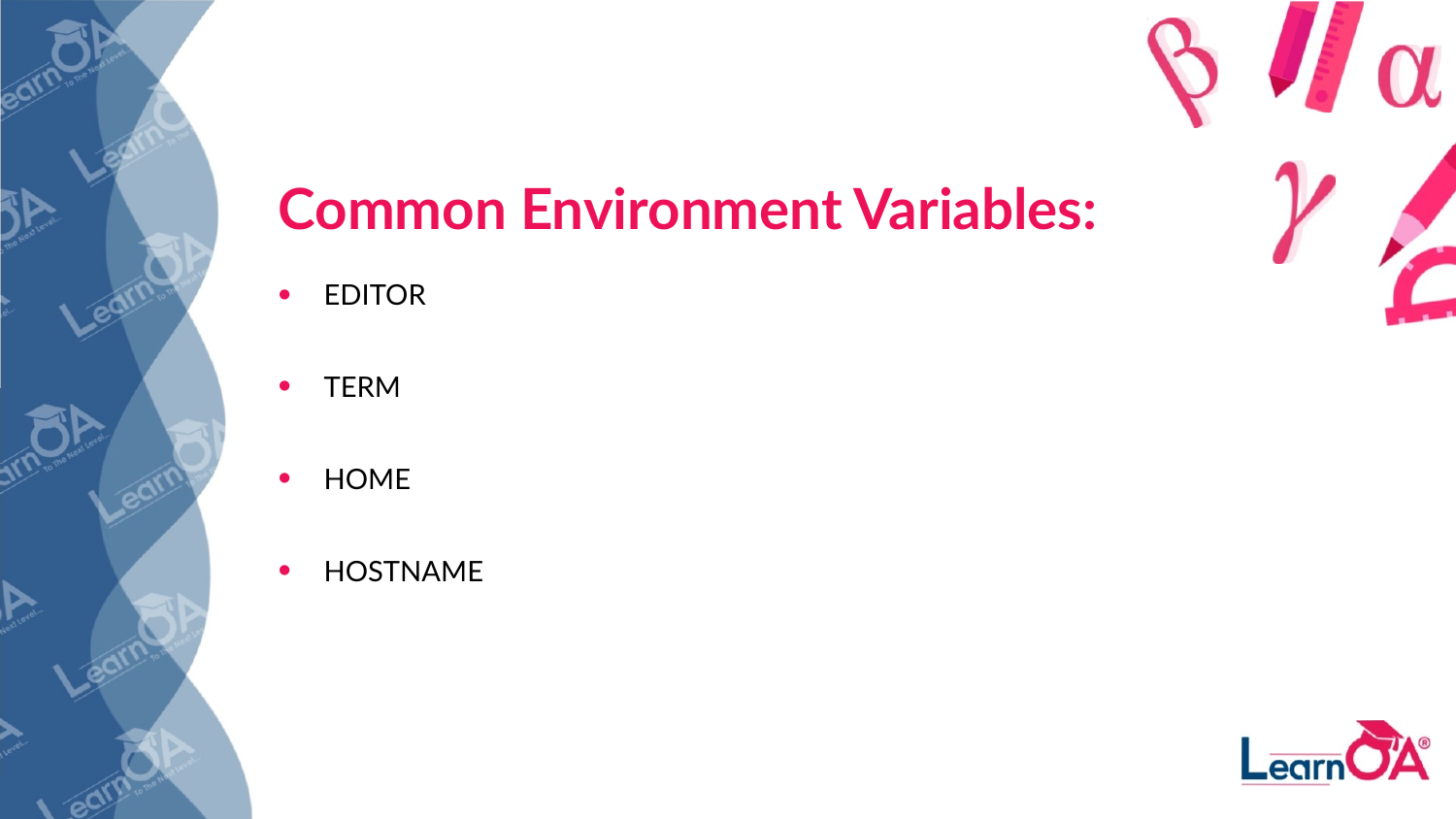

Common Environment Variables:
EDITOR

TERM

HOME

HOSTNAME